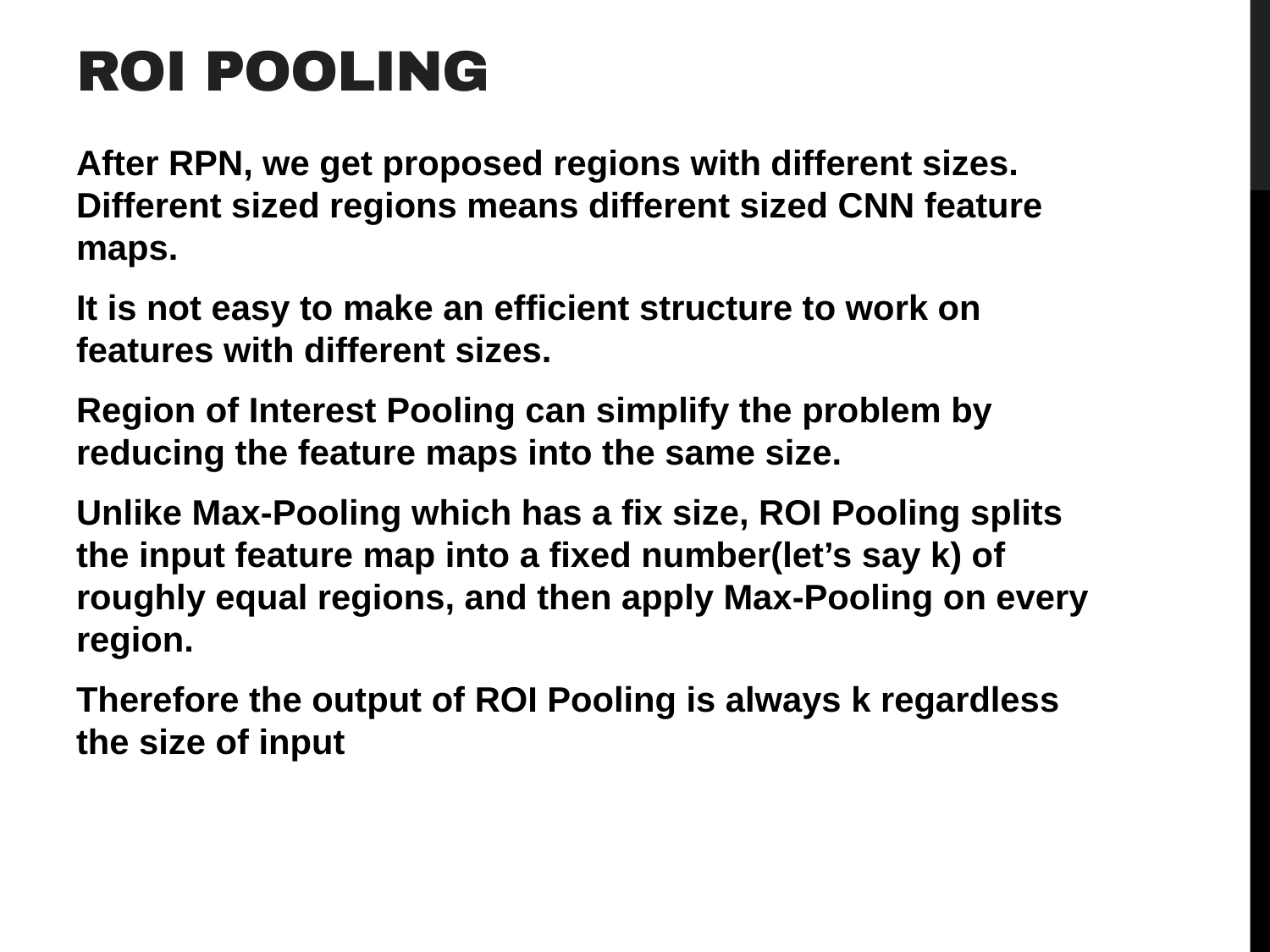

# Roi pooling
After RPN, we get proposed regions with different sizes. Different sized regions means different sized CNN feature maps.
It is not easy to make an efficient structure to work on features with different sizes.
Region of Interest Pooling can simplify the problem by reducing the feature maps into the same size.
Unlike Max-Pooling which has a fix size, ROI Pooling splits the input feature map into a fixed number(let’s say k) of roughly equal regions, and then apply Max-Pooling on every region.
Therefore the output of ROI Pooling is always k regardless the size of input